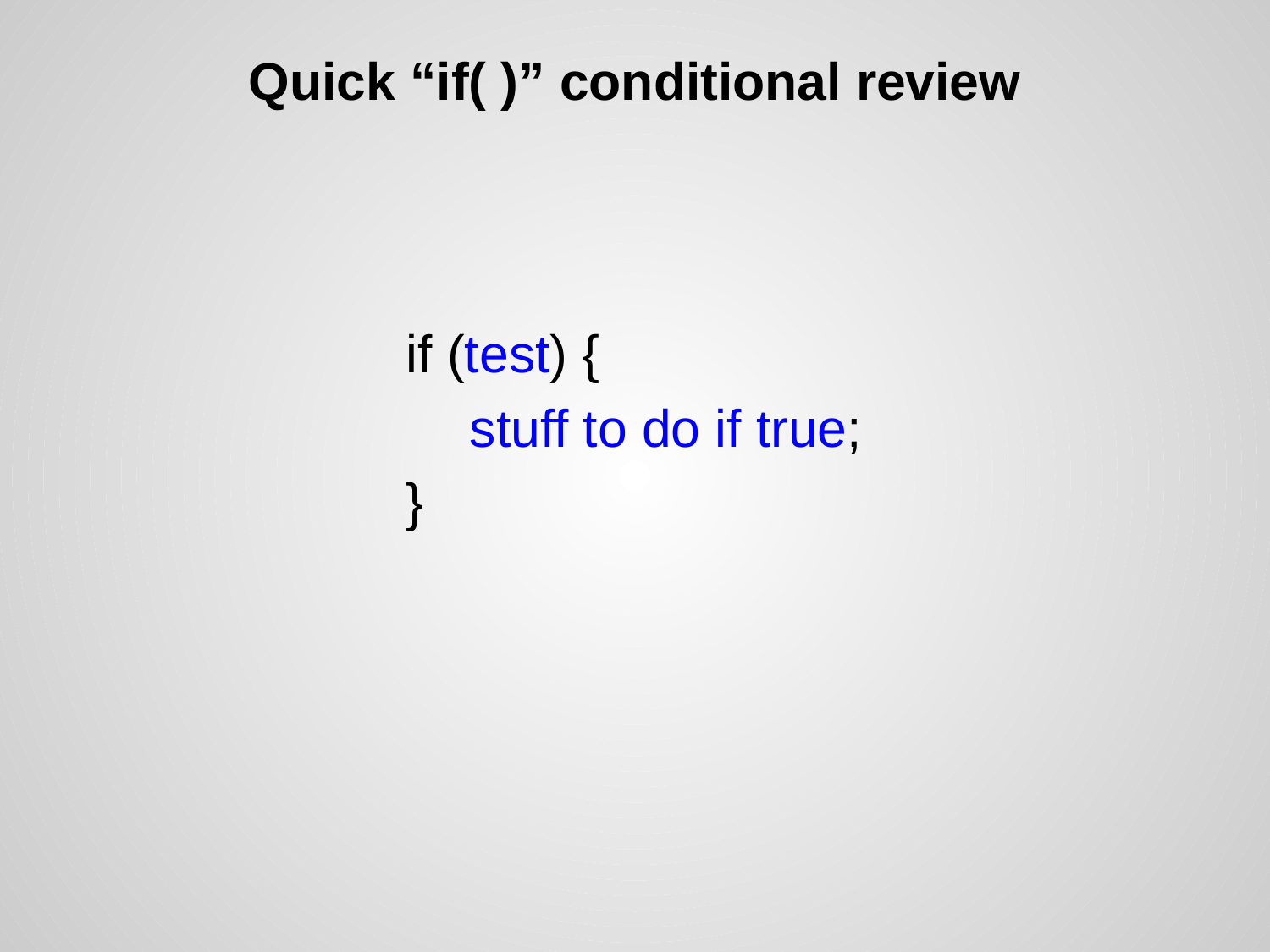

# Quick “if( )” conditional review
if (test) {
stuff to do if true;
}